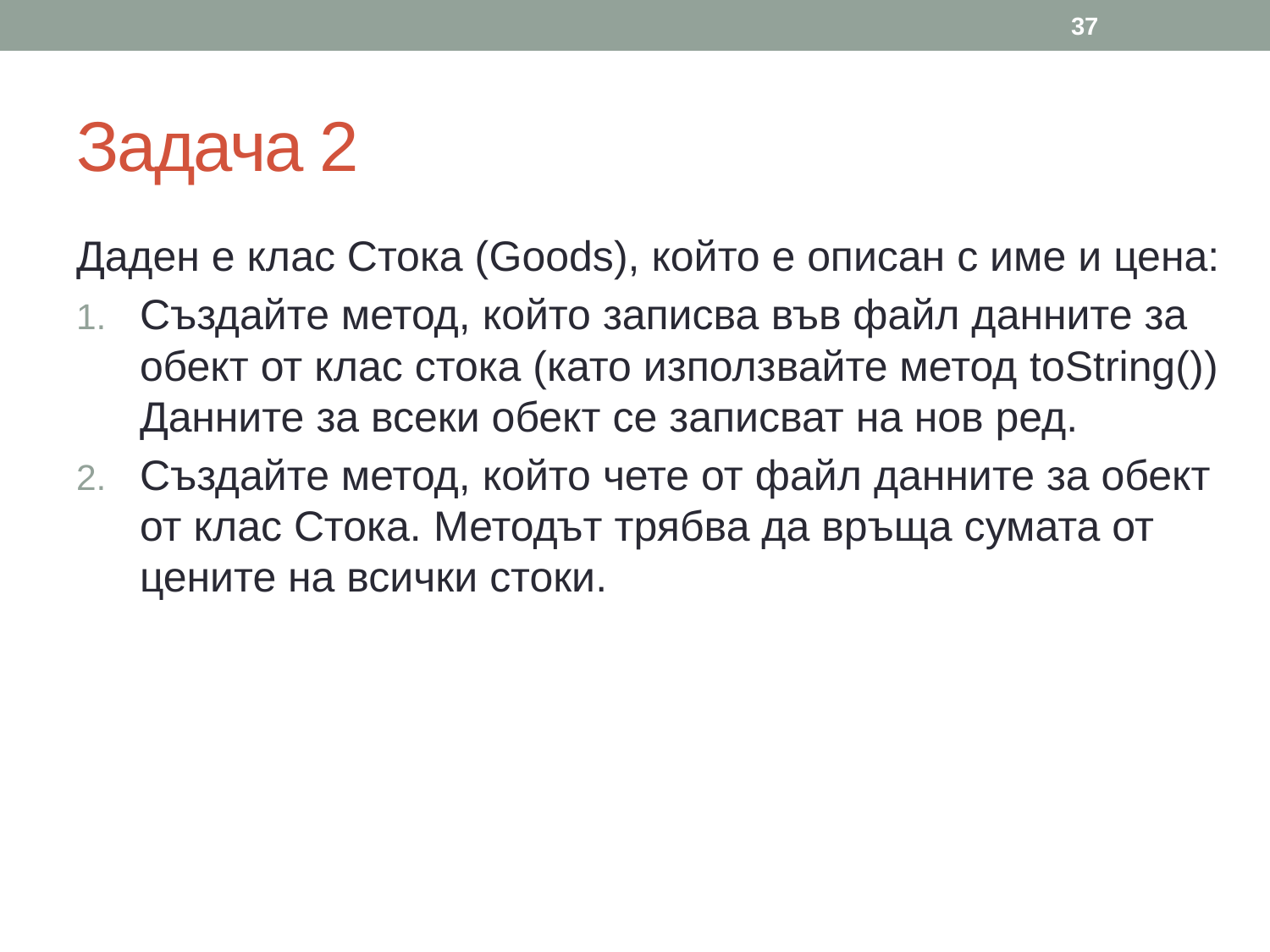

37
# Задача 2
Даден е клас Стока (Goods), който е описан с име и цена:
Създайте метод, който записва във файл данните за обект от клас стока (като използвайте метод toString()) Данните за всеки обект се записват на нов ред.
Създайте метод, който чете от файл данните за обект от клас Стока. Методът трябва да връща сумата от цените на всички стоки.